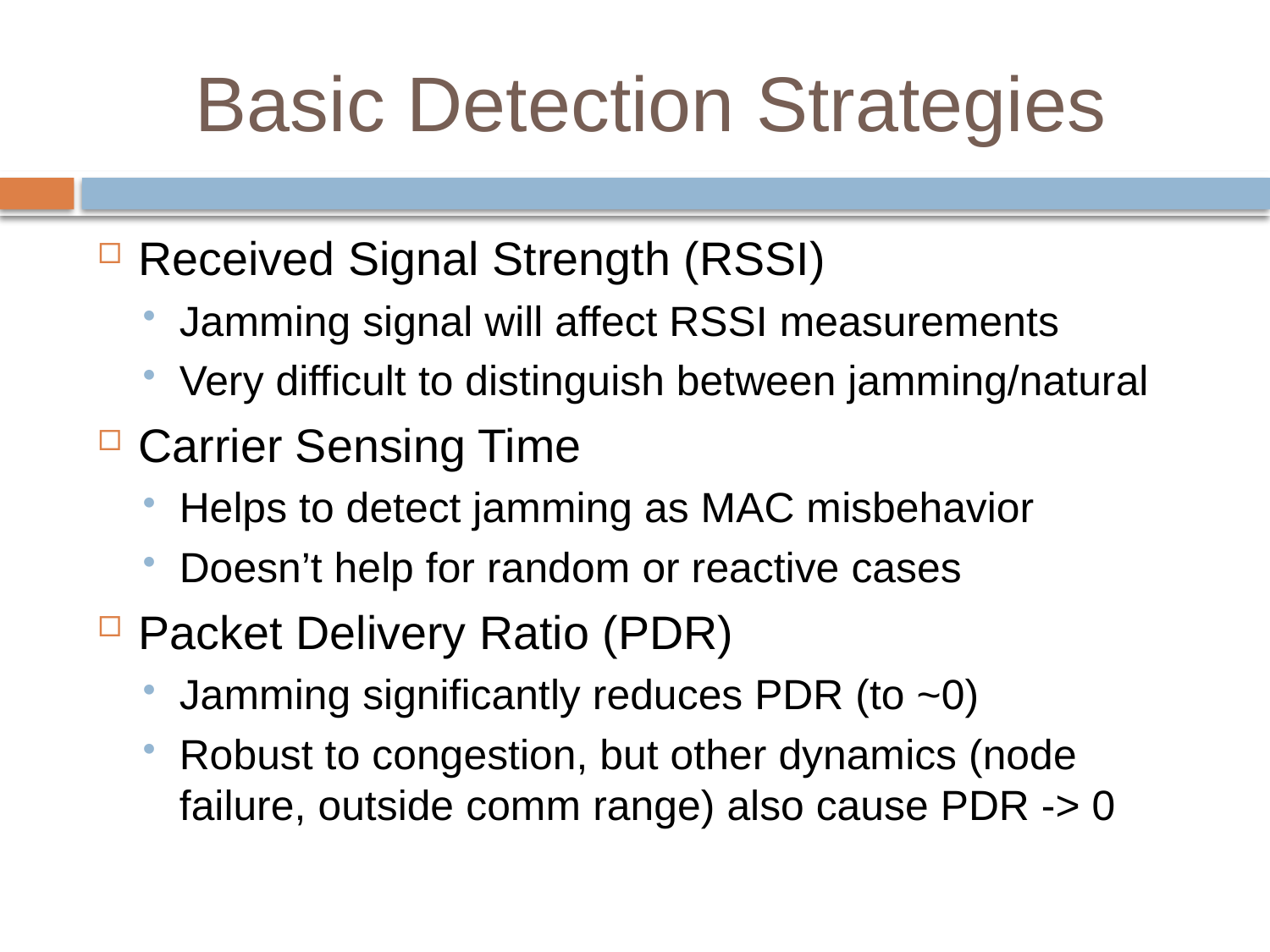

# Basic Detection Strategies
Received Signal Strength (RSSI)
Jamming signal will affect RSSI measurements
Very difficult to distinguish between jamming/natural
Carrier Sensing Time
Helps to detect jamming as MAC misbehavior
Doesn’t help for random or reactive cases
Packet Delivery Ratio (PDR)
Jamming significantly reduces PDR (to ~0)
Robust to congestion, but other dynamics (node failure, outside comm range) also cause PDR -> 0